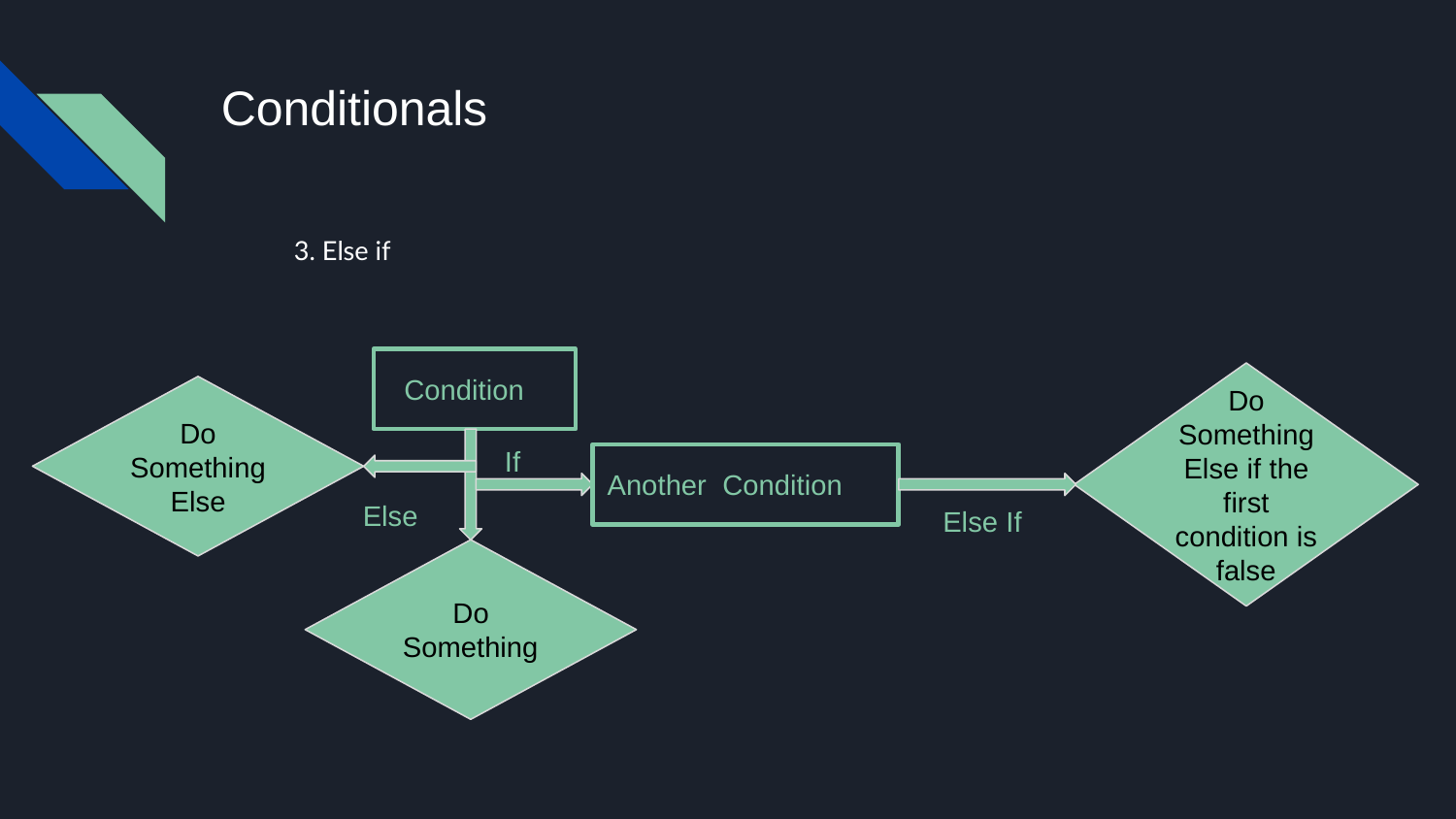

# Conditionals
3. Else if
  Condition
Do Something Else if the first condition is false
Do Something Else

If
Another  Condition
Else
Else If
Do Something